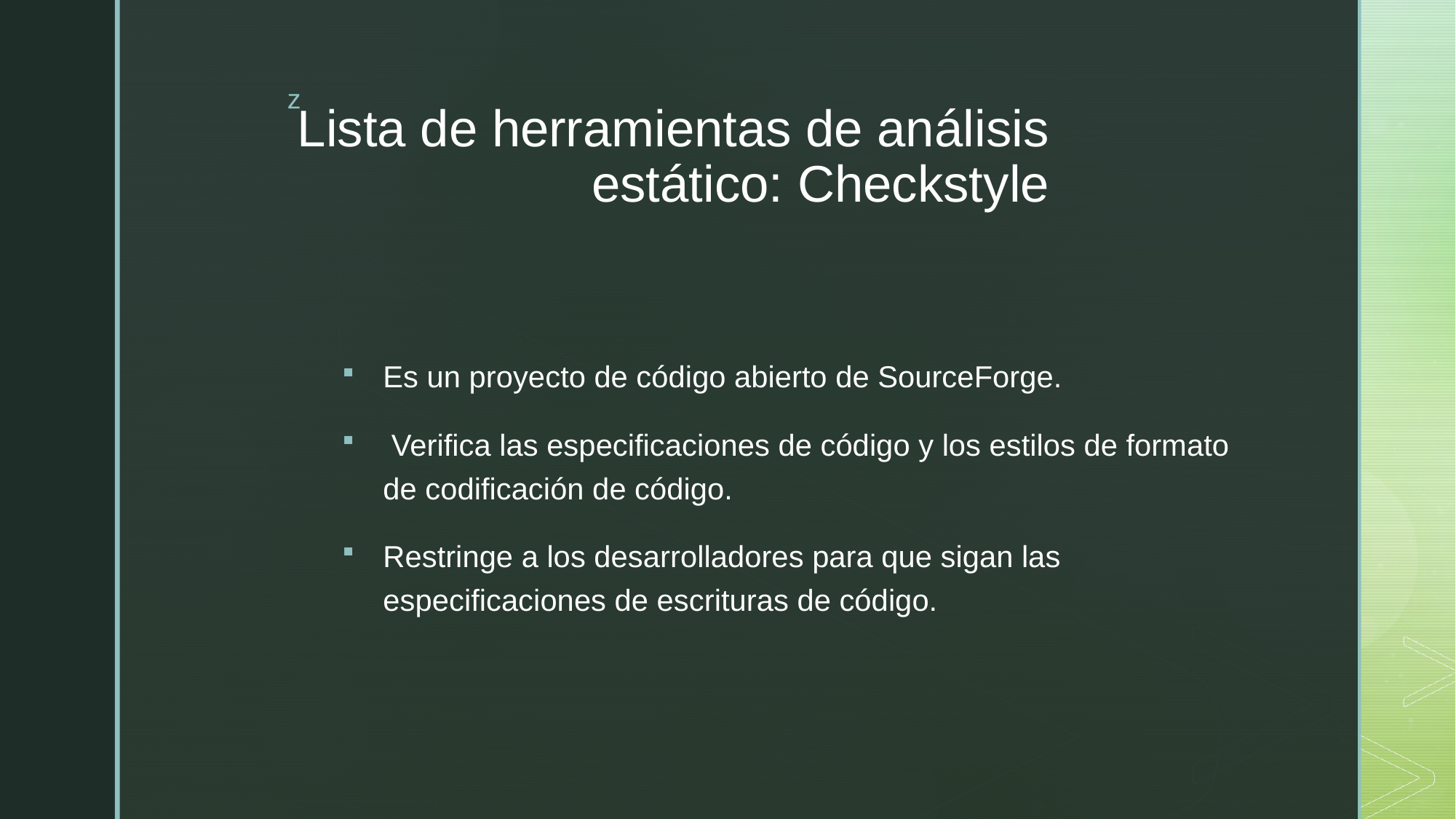

# Lista de herramientas de análisis estático: Checkstyle
Es un proyecto de código abierto de SourceForge.
 Verifica las especificaciones de código y los estilos de formato de codificación de código.
Restringe a los desarrolladores para que sigan las especificaciones de escrituras de código.